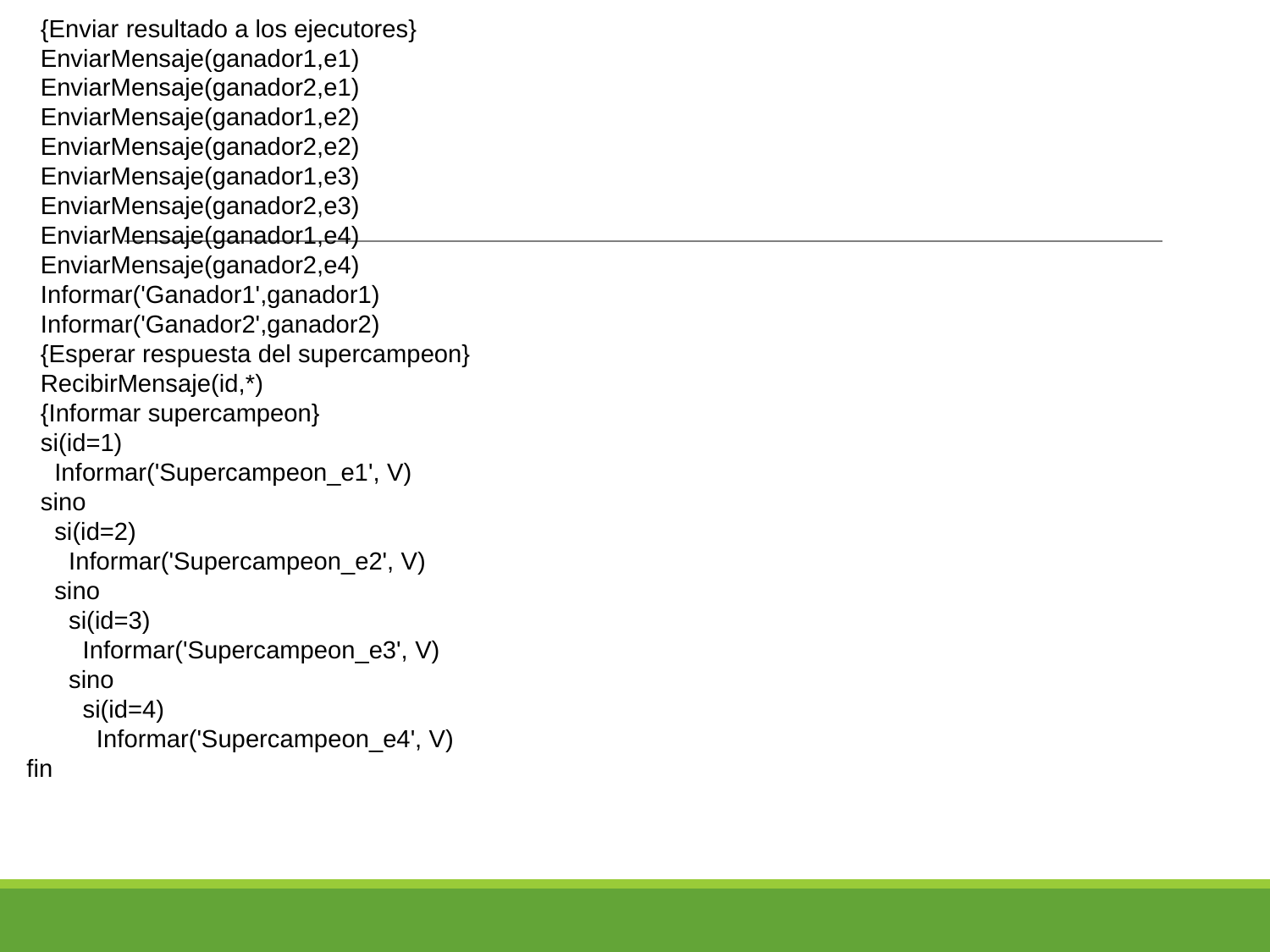

{Enviar resultado a los ejecutores}
    EnviarMensaje(ganador1,e1)
    EnviarMensaje(ganador2,e1)
    EnviarMensaje(ganador1,e2)
    EnviarMensaje(ganador2,e2)
    EnviarMensaje(ganador1,e3)
    EnviarMensaje(ganador2,e3)
    EnviarMensaje(ganador1,e4)
    EnviarMensaje(ganador2,e4)
    Informar('Ganador1',ganador1)
    Informar('Ganador2',ganador2)
    {Esperar respuesta del supercampeon}
    RecibirMensaje(id,*)
    {Informar supercampeon}
    si(id=1)
      Informar('Supercampeon_e1', V)
    sino
      si(id=2)
        Informar('Supercampeon_e2', V)
      sino
        si(id=3)
          Informar('Supercampeon_e3', V)
        sino
          si(id=4)
            Informar('Supercampeon_e4', V)
  fin